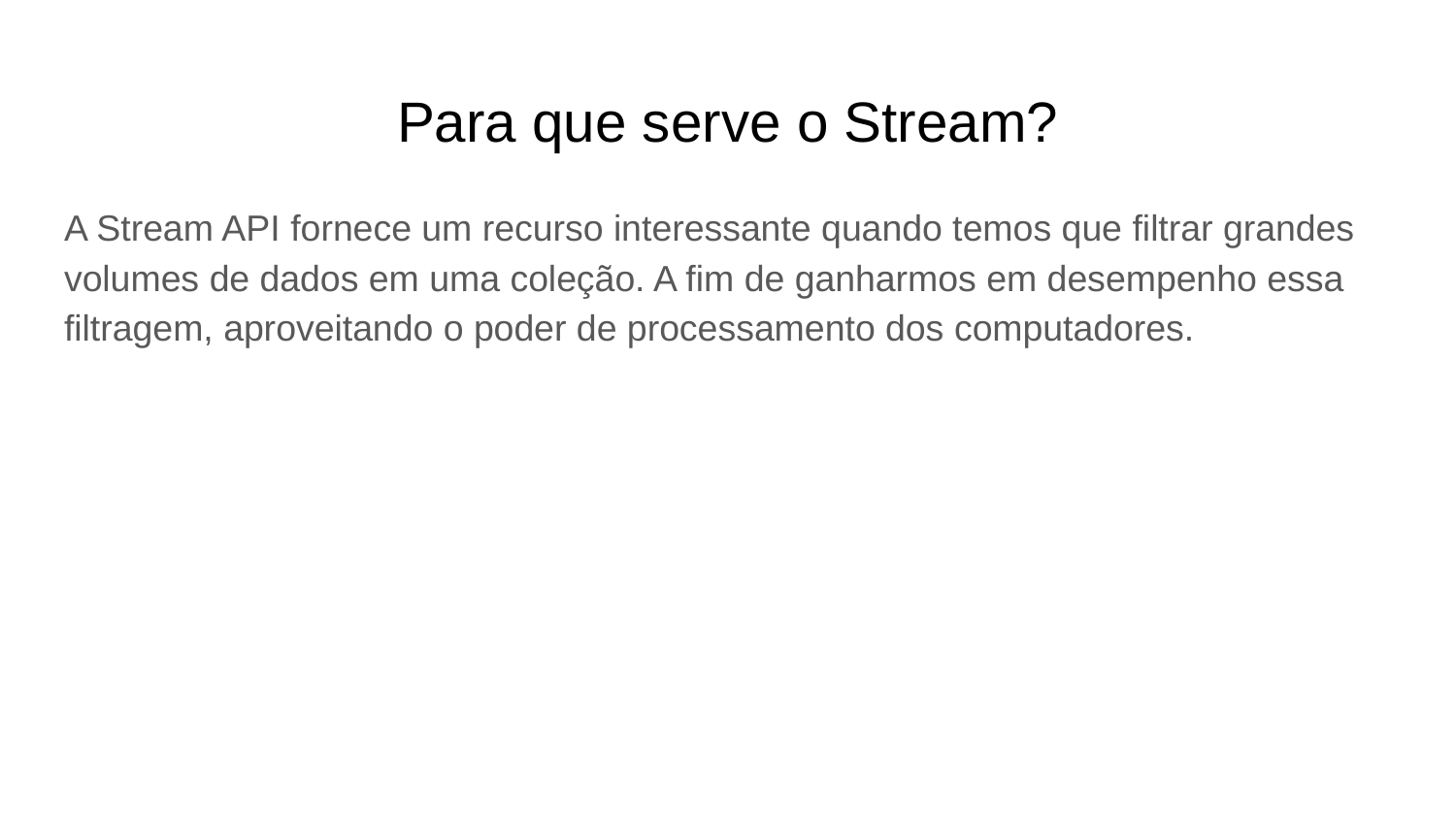

# Para que serve o Stream?
A Stream API fornece um recurso interessante quando temos que filtrar grandes volumes de dados em uma coleção. A fim de ganharmos em desempenho essa filtragem, aproveitando o poder de processamento dos computadores.